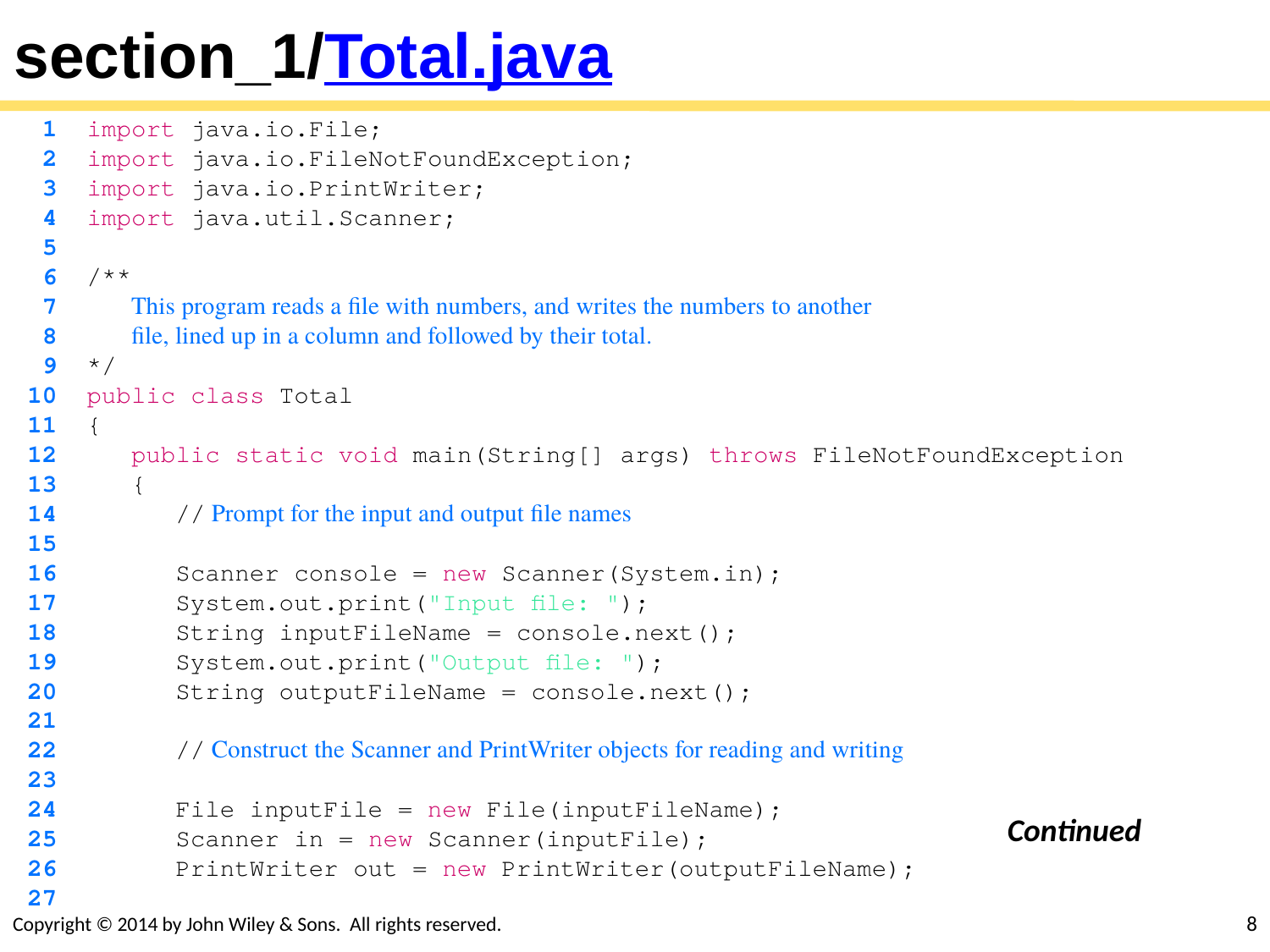

# section_1/Total.java
  1  import java.io.File;
  2  import java.io.FileNotFoundException;
  3  import java.io.PrintWriter;
  4  import java.util.Scanner;
  5
  6  /**
  7     This program reads a file with numbers, and writes the numbers to another
  8     file, lined up in a column and followed by their total.
  9  */
 10  public class Total
 11  {
 12     public static void main(String[] args) throws FileNotFoundException
 13     {
 14        // Prompt for the input and output file names
 15
 16        Scanner console = new Scanner(System.in);
 17        System.out.print("Input file: ");
 18        String inputFileName = console.next();
 19        System.out.print("Output file: ");
 20        String outputFileName = console.next();
 21
 22        // Construct the Scanner and PrintWriter objects for reading and writing
 23
 24        File inputFile = new File(inputFileName);
 25        Scanner in = new Scanner(inputFile);
 26        PrintWriter out = new PrintWriter(outputFileName);
 27
Continued